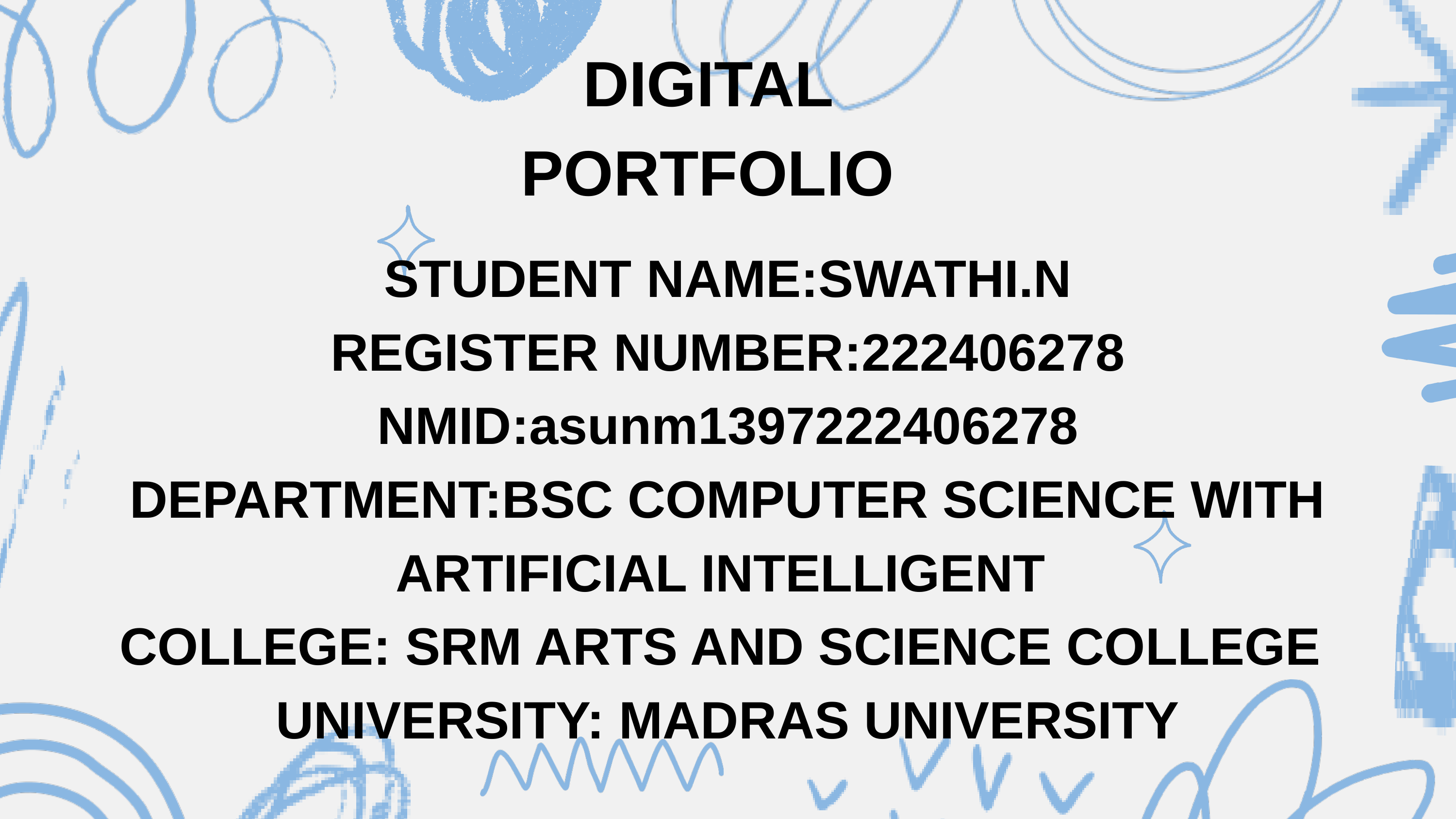

DIGITAL PORTFOLIO

STUDENT NAME:SWATHI.N
REGISTER NUMBER:222406278
NMID:asunm1397222406278
DEPARTMENT:BSC COMPUTER SCIENCE WITH ARTIFICIAL INTELLIGENT
COLLEGE: SRM ARTS AND SCIENCE COLLEGE
UNIVERSITY: MADRAS UNIVERSITY